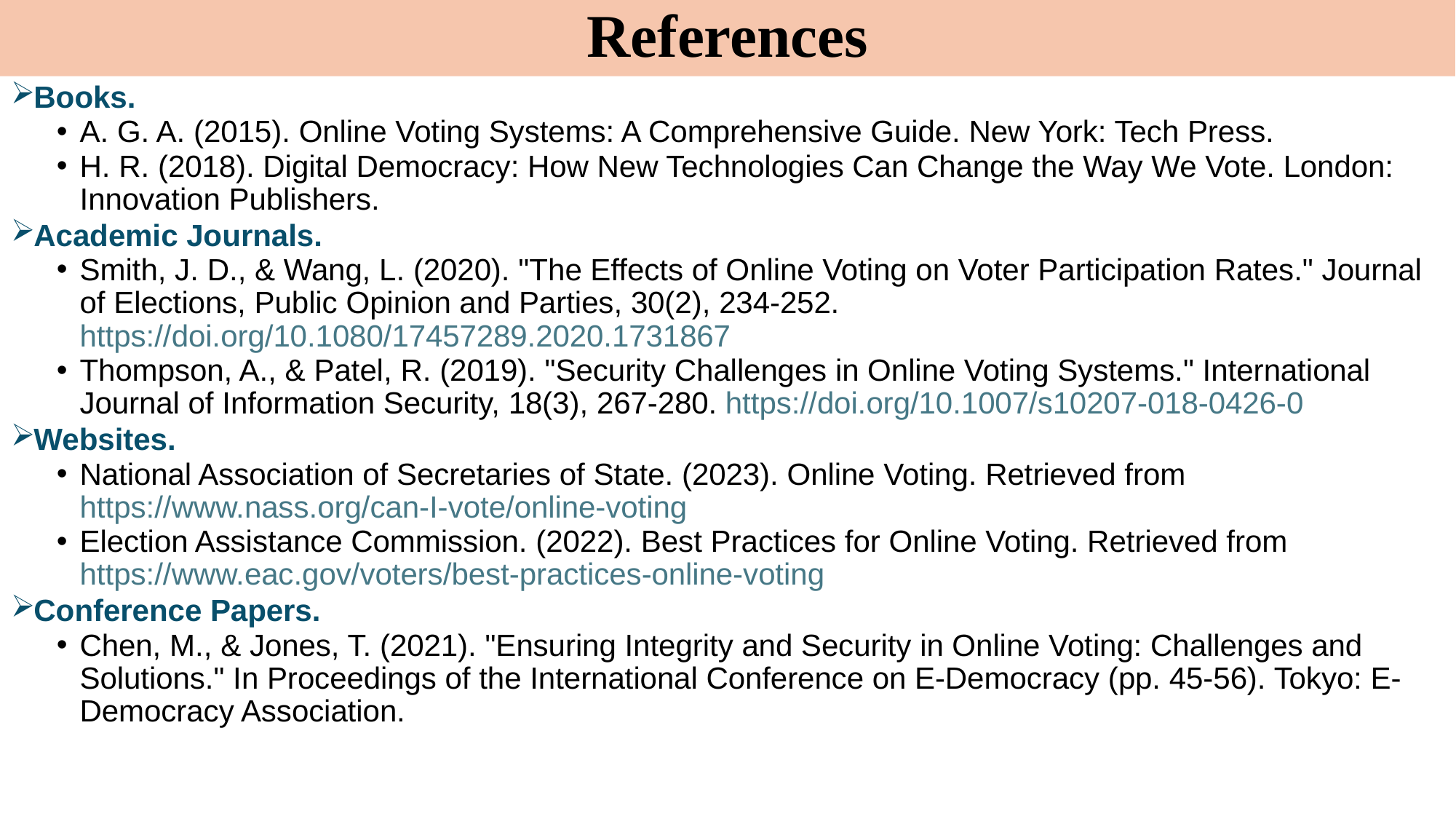

# References
Books.
A. G. A. (2015). Online Voting Systems: A Comprehensive Guide. New York: Tech Press.
H. R. (2018). Digital Democracy: How New Technologies Can Change the Way We Vote. London: Innovation Publishers.
Academic Journals.
Smith, J. D., & Wang, L. (2020). "The Effects of Online Voting on Voter Participation Rates." Journal of Elections, Public Opinion and Parties, 30(2), 234-252. https://doi.org/10.1080/17457289.2020.1731867
Thompson, A., & Patel, R. (2019). "Security Challenges in Online Voting Systems." International Journal of Information Security, 18(3), 267-280. https://doi.org/10.1007/s10207-018-0426-0
Websites.
National Association of Secretaries of State. (2023). Online Voting. Retrieved from https://www.nass.org/can-I-vote/online-voting
Election Assistance Commission. (2022). Best Practices for Online Voting. Retrieved from https://www.eac.gov/voters/best-practices-online-voting
Conference Papers.
Chen, M., & Jones, T. (2021). "Ensuring Integrity and Security in Online Voting: Challenges and Solutions." In Proceedings of the International Conference on E-Democracy (pp. 45-56). Tokyo: E-Democracy Association.